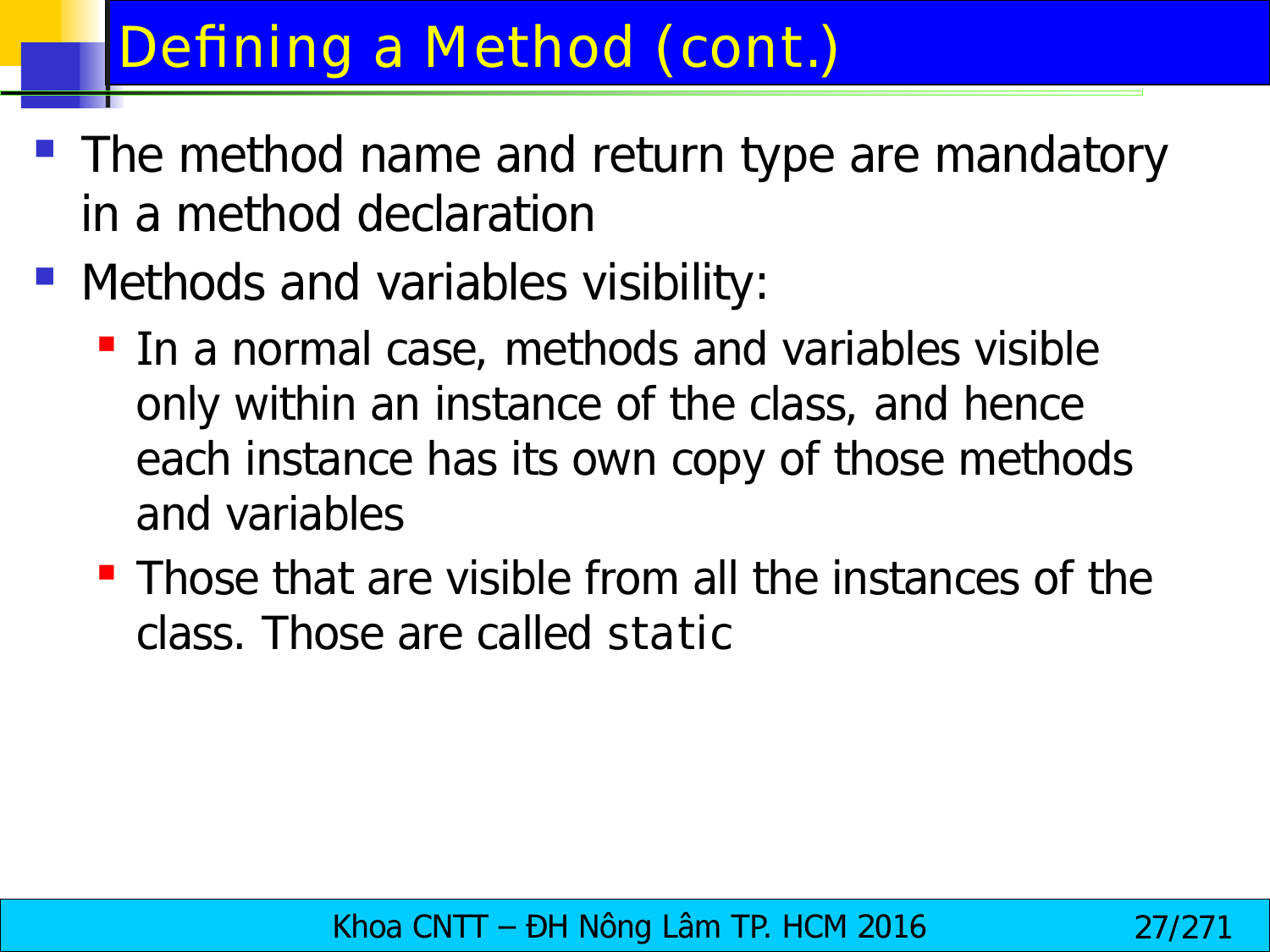

# Defining a Method (cont.)
The method name and return type are mandatory in a method declaration
Methods and variables visibility:
In a normal case, methods and variables visible only within an instance of the class, and hence each instance has its own copy of those methods and variables
Those that are visible from all the instances of the class. Those are called static